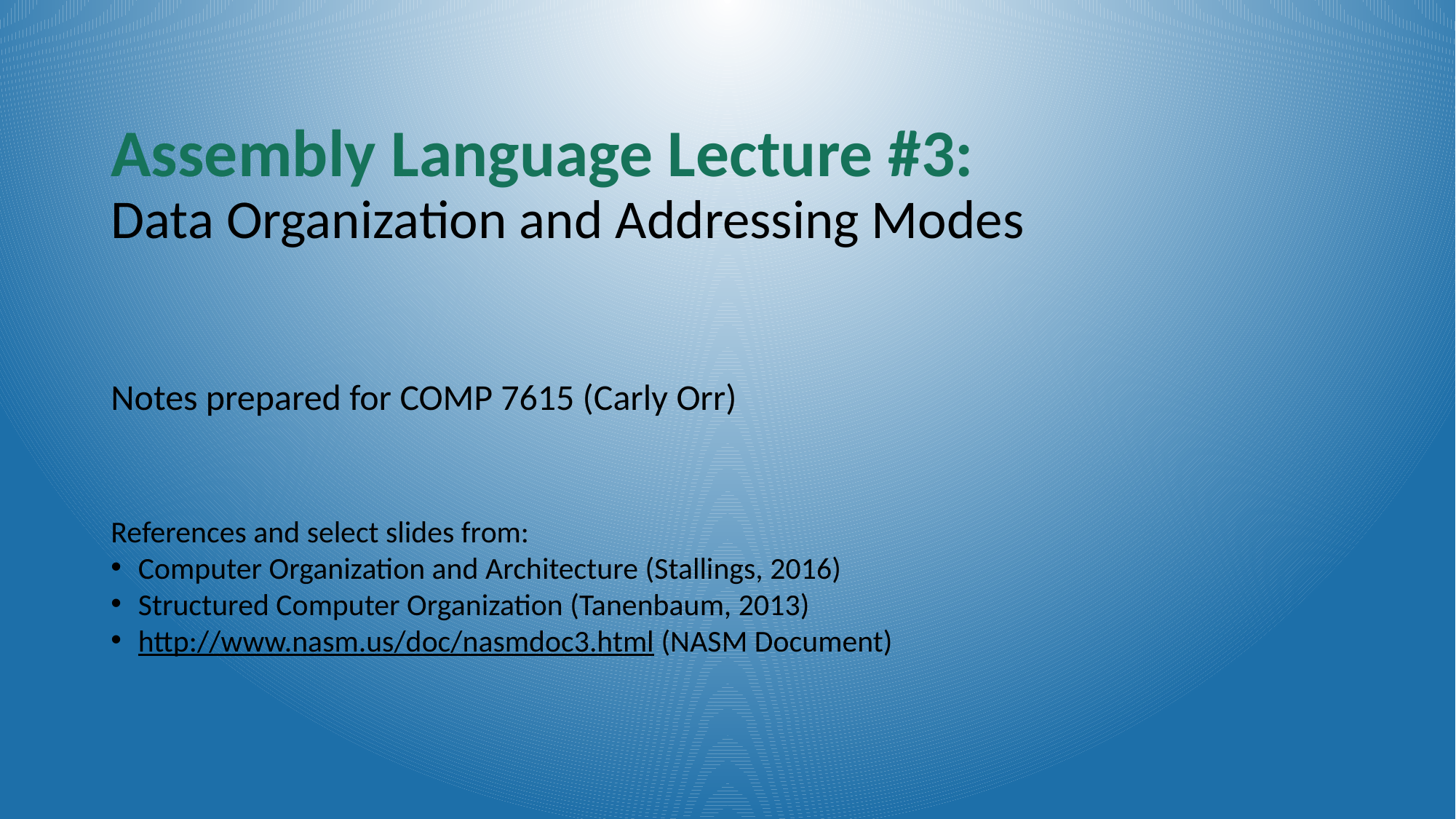

# Assembly Language Lecture #3: Data Organization and Addressing Modes
Notes prepared for COMP 7615 (Carly Orr)

References and select slides from:
Computer Organization and Architecture (Stallings, 2016)
Structured Computer Organization (Tanenbaum, 2013)
http://www.nasm.us/doc/nasmdoc3.html (NASM Document)